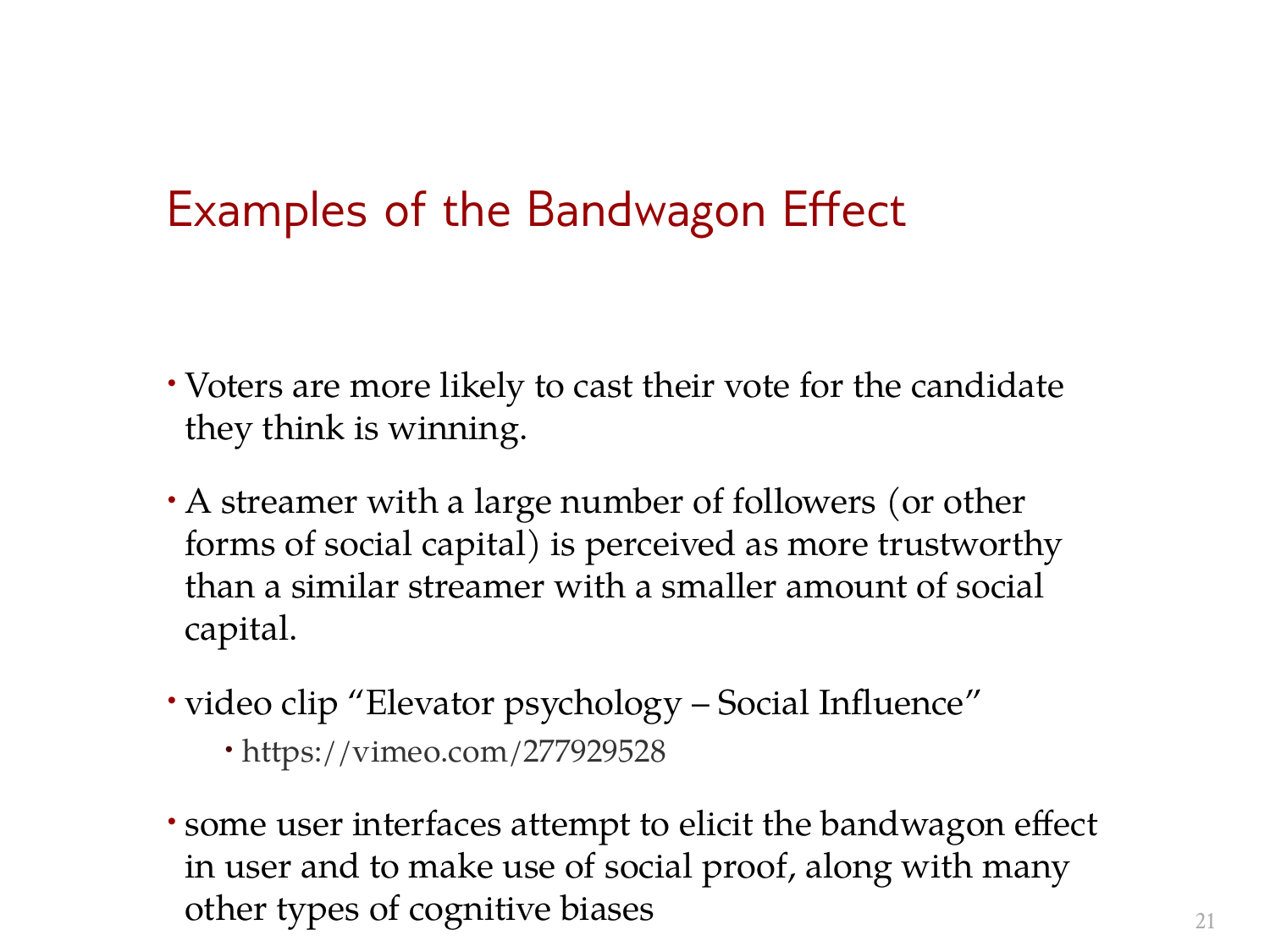

# Examples of the Bandwagon Effect

Voters are more likely to cast their vote for the candidate they think is winning.
A streamer with a large number of followers (or other forms of social capital) is perceived as more trustworthy than a similar streamer with a smaller amount of social capital.
video clip “Elevator psychology – Social Influence”
https://vimeo.com/277929528
some user interfaces attempt to elicit the bandwagon effect in user and to make use of social proof, along with many other types of cognitive biases

21